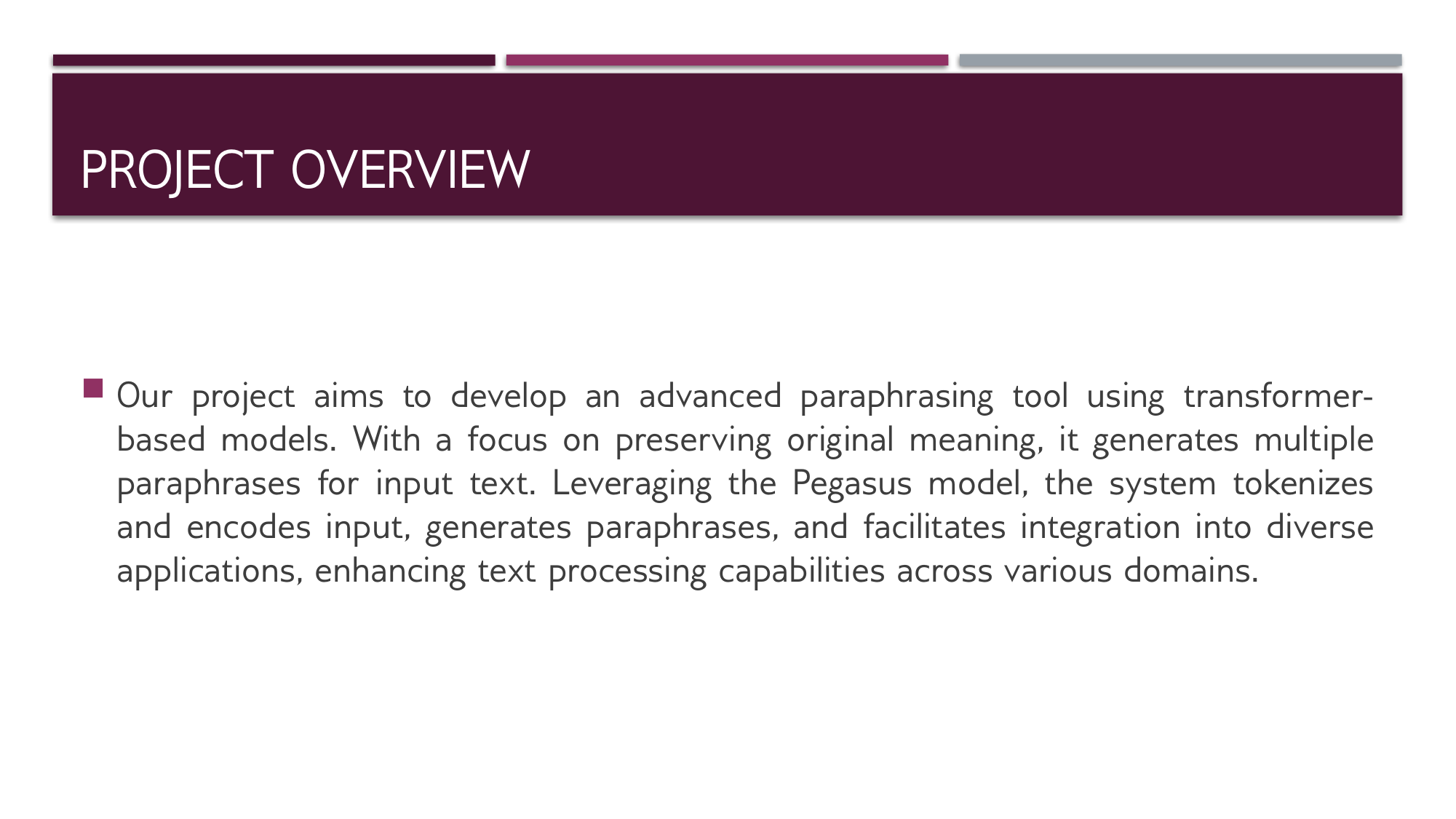

# PROJECT OVERVIEW
Our project aims to develop an advanced paraphrasing tool using transformer-based models. With a focus on preserving original meaning, it generates multiple paraphrases for input text. Leveraging the Pegasus model, the system tokenizes and encodes input, generates paraphrases, and facilitates integration into diverse applications, enhancing text processing capabilities across various domains.